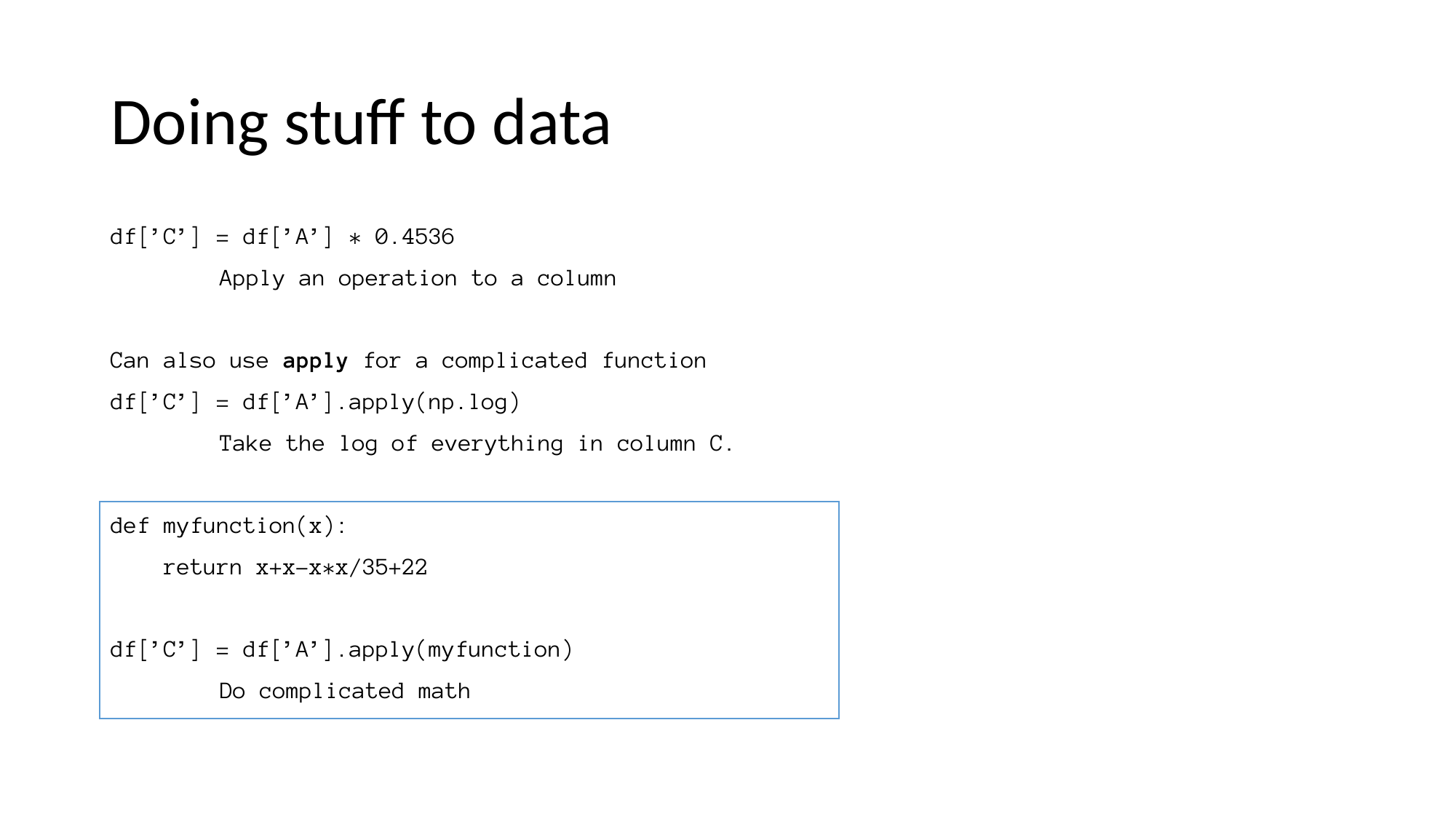

# Doing stuff to data
df[’C’] = df[’A’] * 0.4536
	Apply an operation to a column

Can also use apply for a complicated function
df[’C’] = df[’A’].apply(np.log)
	Take the log of everything in column C.

def myfunction(x):
    return x+x-x*x/35+22

df[’C’] = df[’A’].apply(myfunction)
	Do complicated math